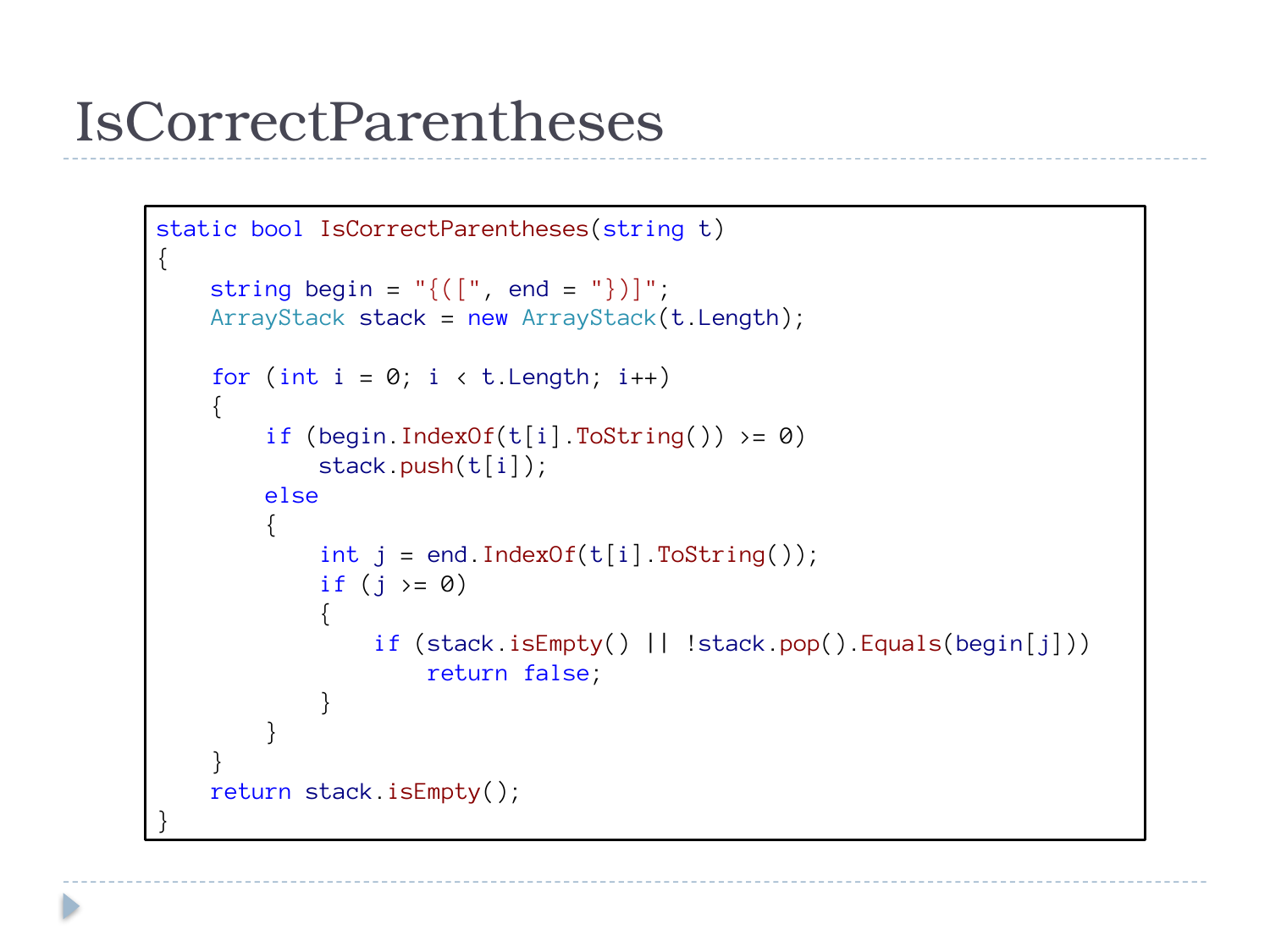

# IsCorrectParentheses
static bool IsCorrectParentheses(string t)
{
    string begin = "{([", end = "})]";
    ArrayStack stack = new ArrayStack(t.Length);

    for (int i = 0; i < t.Length; i++)
    {
        if (begin.IndexOf(t[i].ToString()) >= 0)
            stack.push(t[i]);
        else
        {
            int j = end.IndexOf(t[i].ToString());
            if (j >= 0)
            {
                if (stack.isEmpty() || !stack.pop().Equals(begin[j]))
                    return false;
            }
        }
    }
    return stack.isEmpty();
}